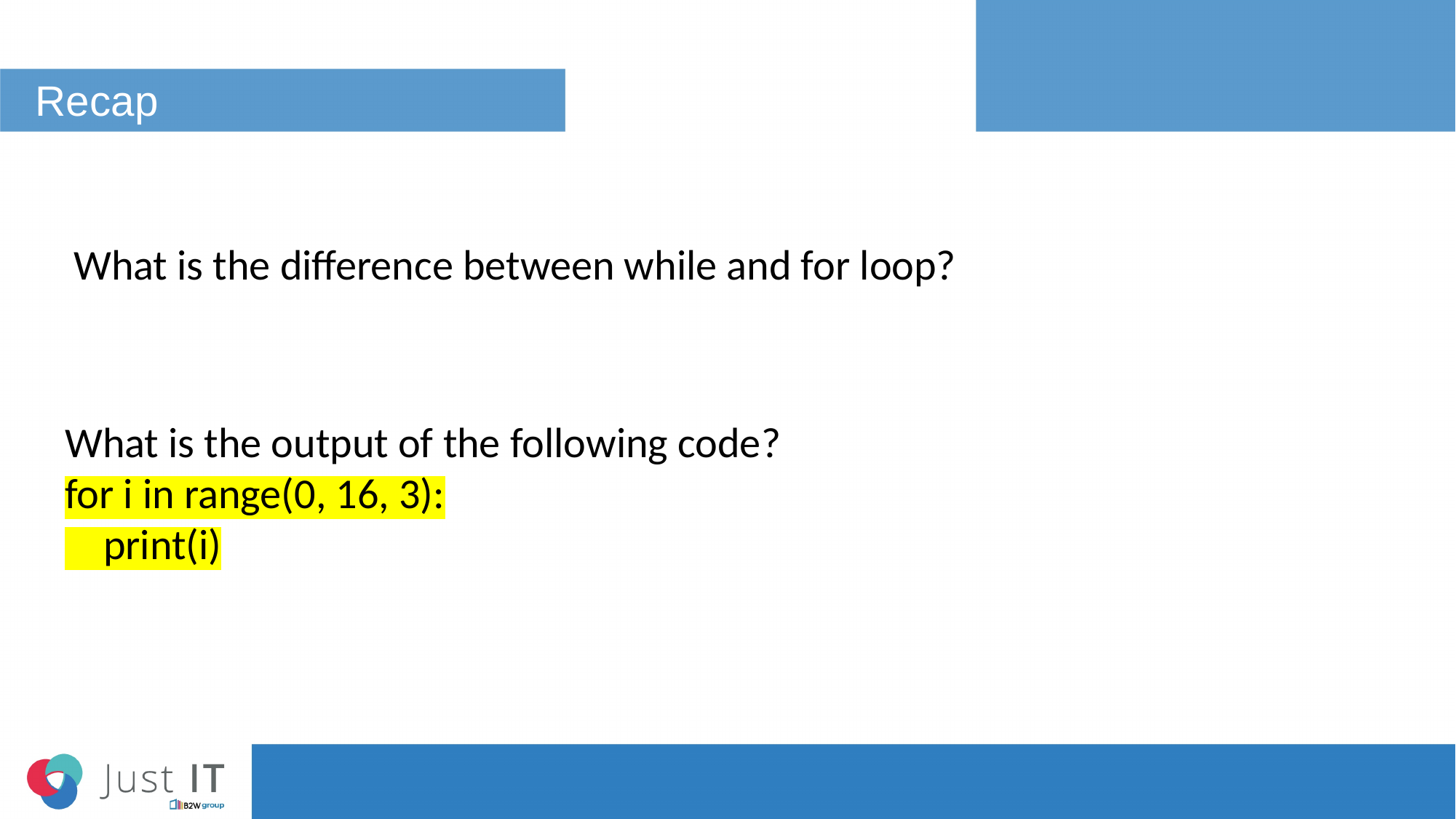

# Recap
What is the difference between while and for loop?
What is the output of the following code?
for i in range(0, 16, 3):
    print(i)